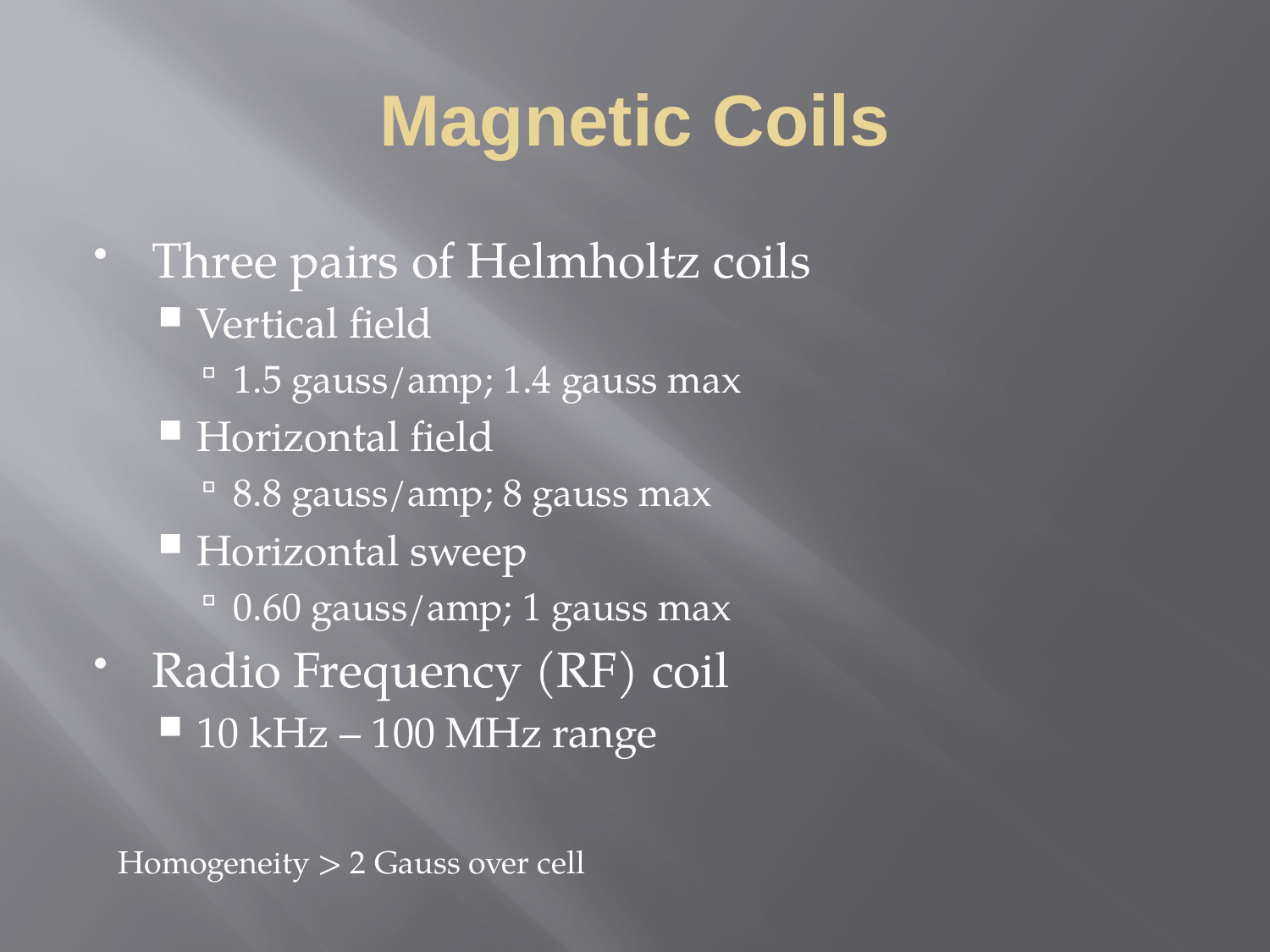

Magnetic Coils
Three pairs of Helmholtz coils
Vertical field
1.5 gauss/amp; 1.4 gauss max
Horizontal field
8.8 gauss/amp; 8 gauss max
Horizontal sweep
0.60 gauss/amp; 1 gauss max
Radio Frequency (RF) coil
10 kHz – 100 MHz range
Homogeneity > 2 Gauss over cell